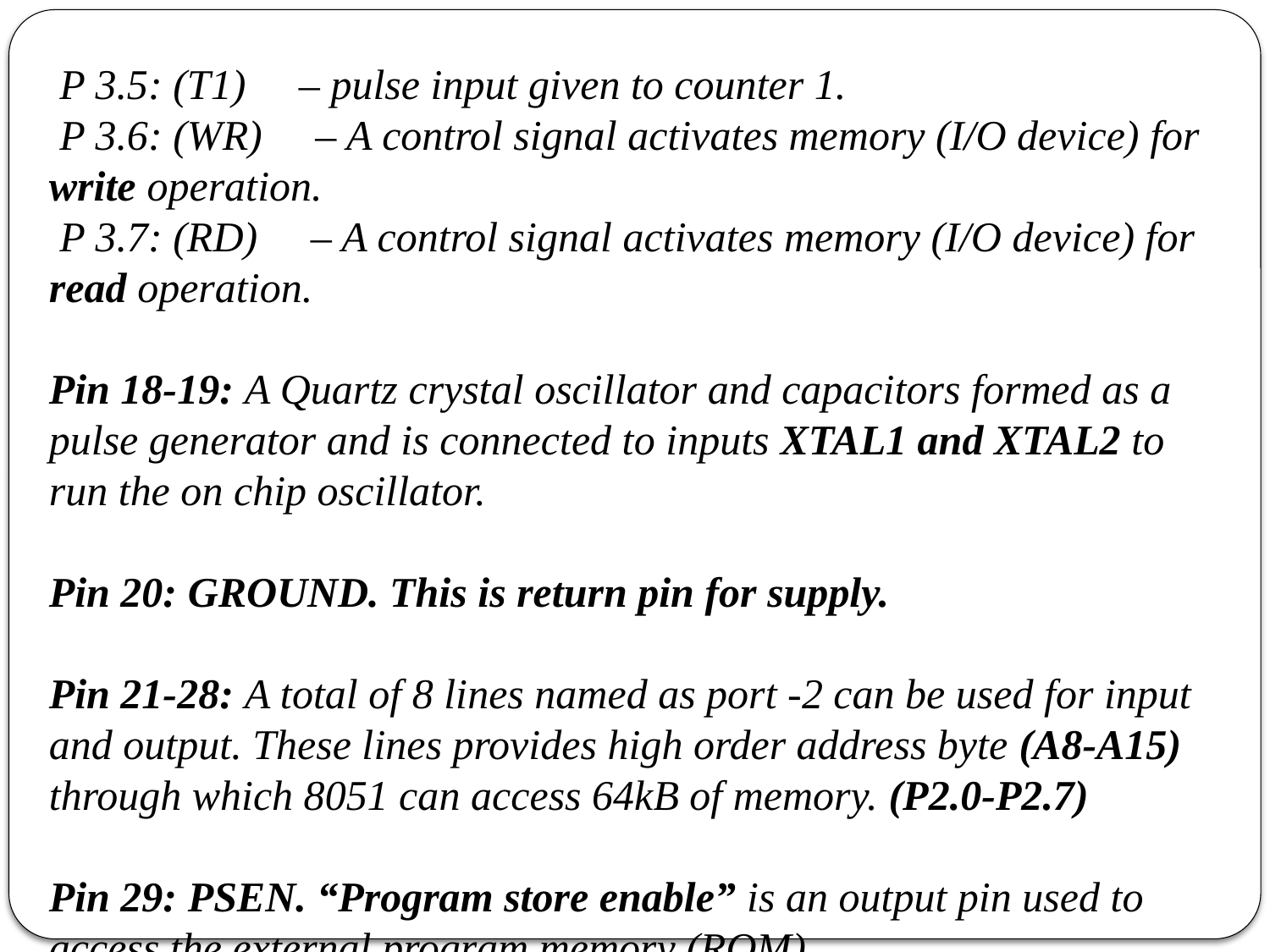

P 3.5: (T1)     – pulse input given to counter 1.
 P 3.6: (WR)     – A control signal activates memory (I/O device) for write operation.
 P 3.7: (RD)     – A control signal activates memory (I/O device) for read operation.

Pin 18-19: A Quartz crystal oscillator and capacitors formed as a pulse generator and is connected to inputs XTAL1 and XTAL2 to run the on chip oscillator.

Pin 20: GROUND. This is return pin for supply.

Pin 21-28: A total of 8 lines named as port -2 can be used for input and output. These lines provides high order address byte (A8-A15) through which 8051 can access 64kB of memory. (P2.0-P2.7)

Pin 29: PSEN. “Program store enable” is an output pin used to access the external program memory (ROM).

								                               contd…..